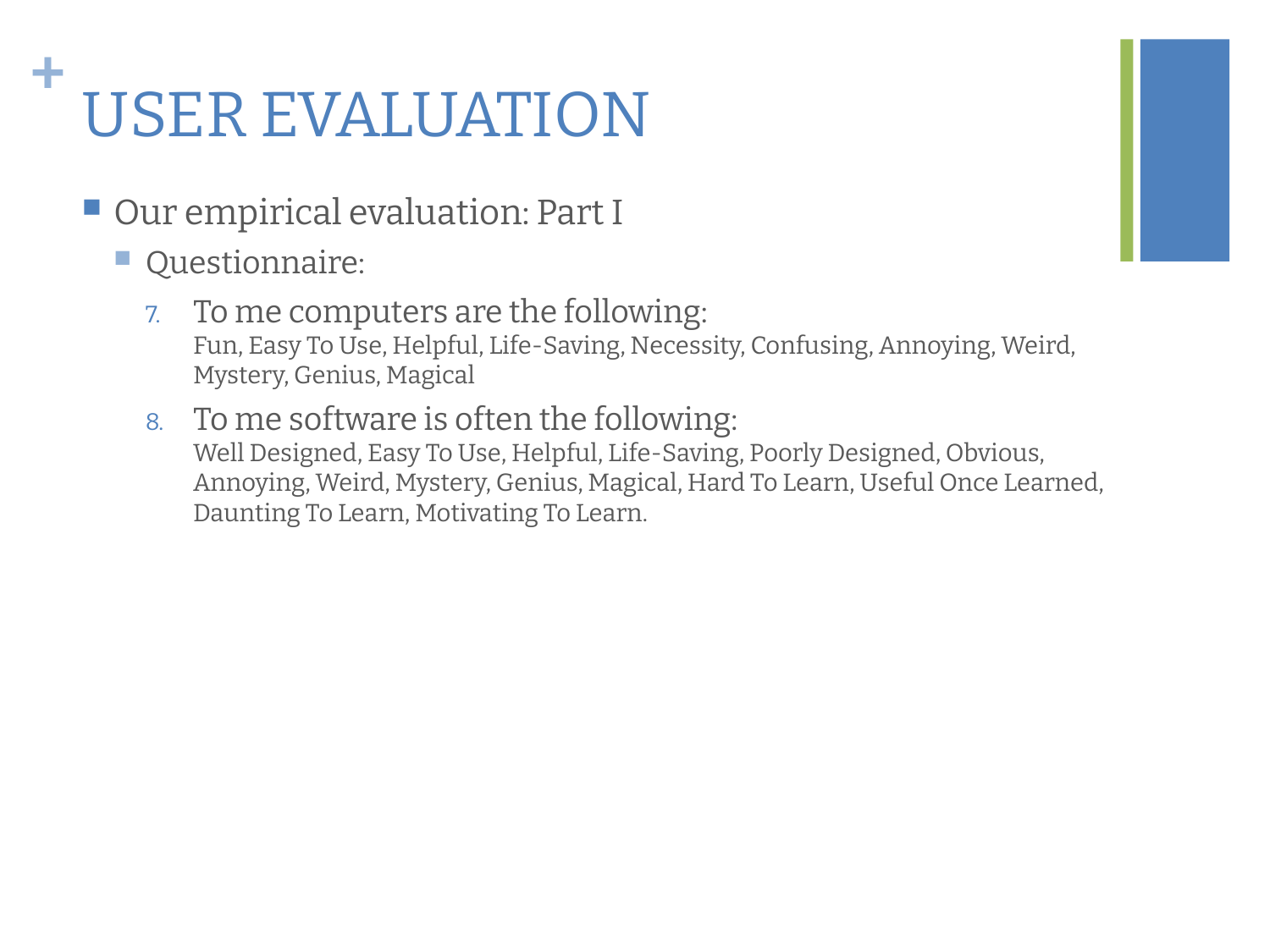

# USER EVALUATION
Our empirical evaluation: Part I
Questionnaire:
To me computers are the following:
Fun, Easy To Use, Helpful, Life-Saving, Necessity, Confusing, Annoying, Weird, Mystery, Genius, Magical
To me software is often the following:
Well Designed, Easy To Use, Helpful, Life-Saving, Poorly Designed, Obvious, Annoying, Weird, Mystery, Genius, Magical, Hard To Learn, Useful Once Learned, Daunting To Learn, Motivating To Learn.